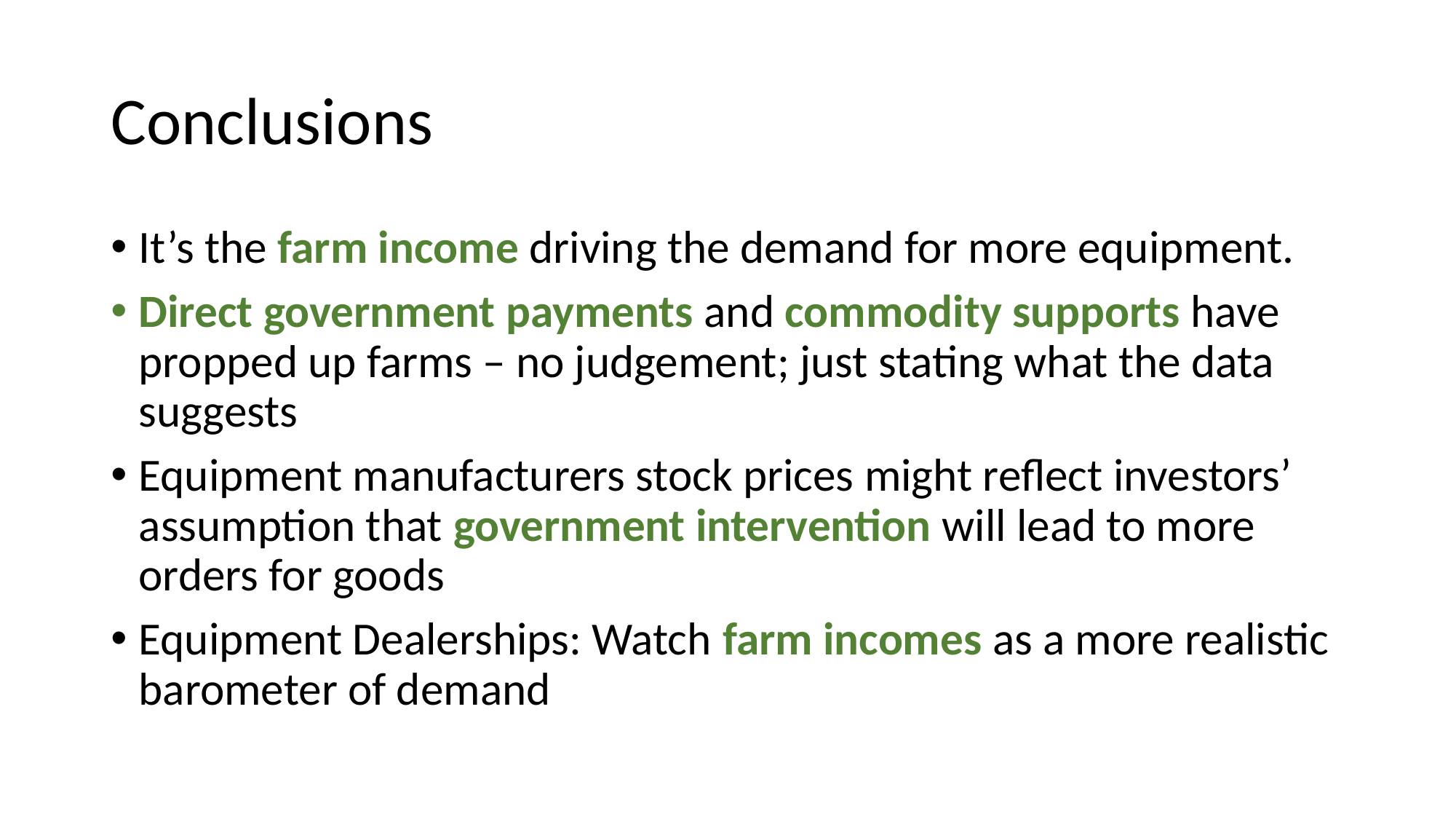

# Conclusions
It’s the farm income driving the demand for more equipment.
Direct government payments and commodity supports have propped up farms – no judgement; just stating what the data suggests
Equipment manufacturers stock prices might reflect investors’ assumption that government intervention will lead to more orders for goods
Equipment Dealerships: Watch farm incomes as a more realistic barometer of demand